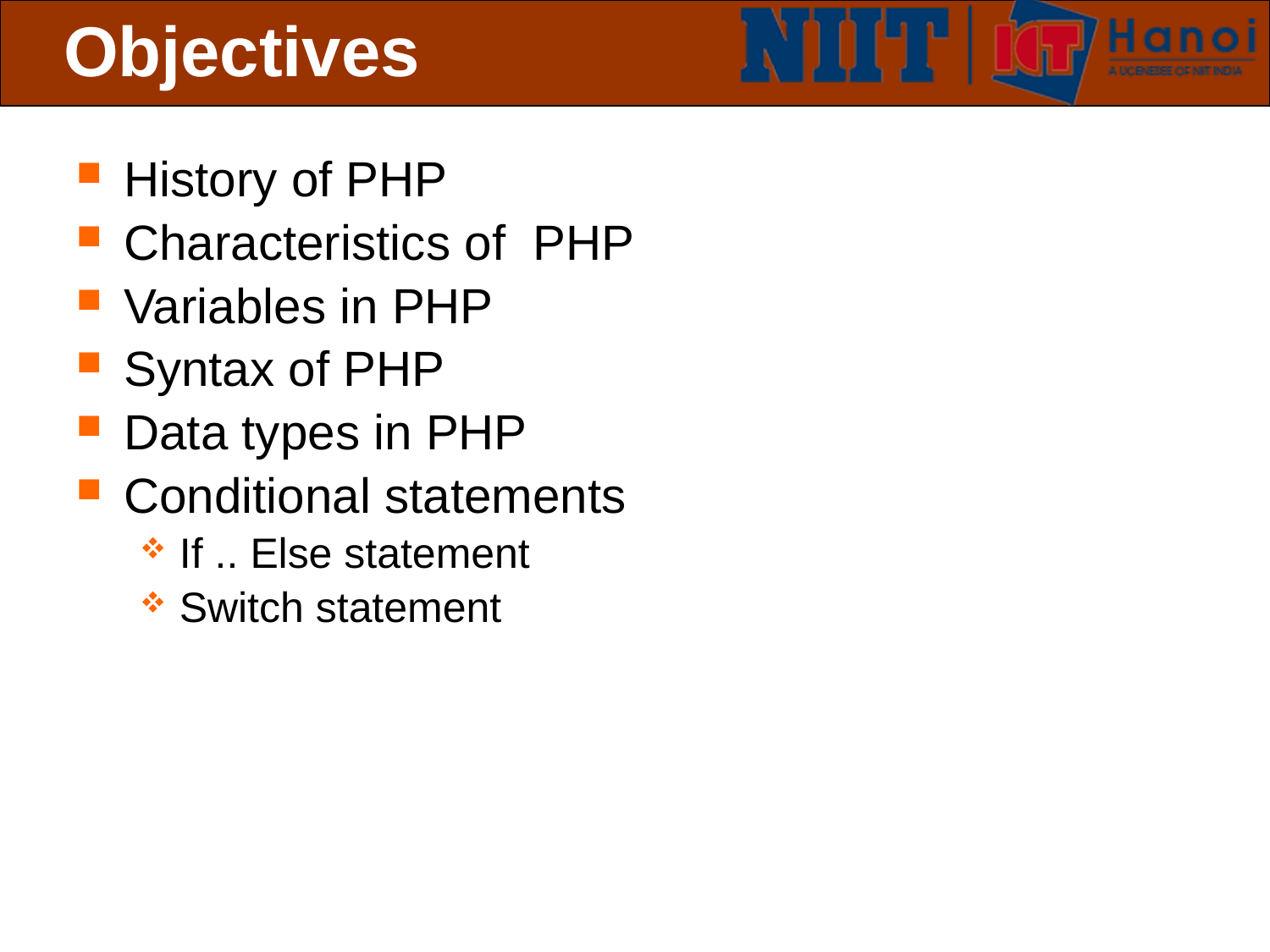

# Objectives
History of PHP
Characteristics of  PHP
Variables in PHP
Syntax of PHP
Data types in PHP
Conditional statements
If .. Else statement
Switch statement
 Slide 2 of 9